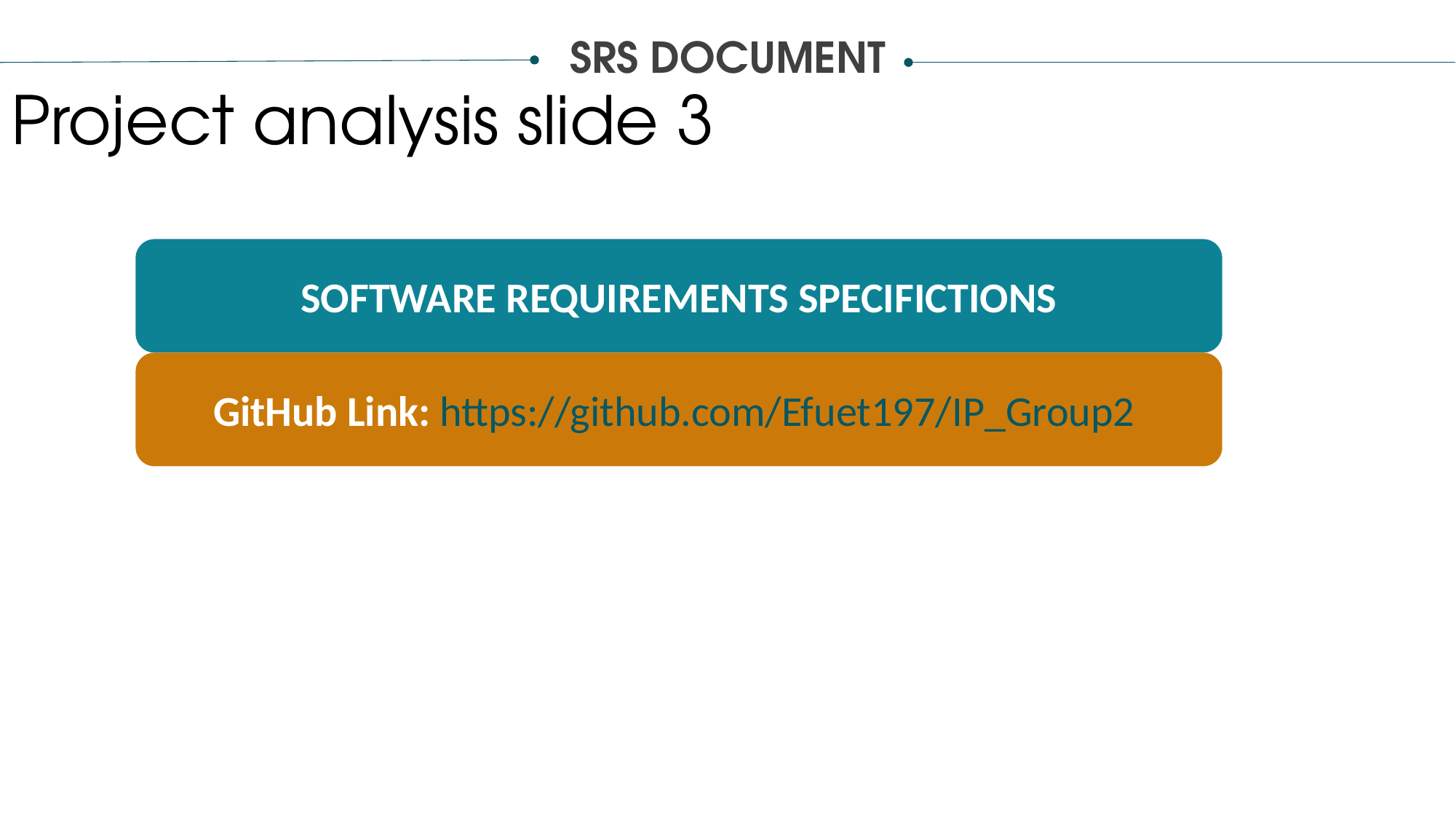

SRS DOCUMENT
Project analysis slide 3
SOFTWARE REQUIREMENTS SPECIFICTIONS
GitHub Link: https://github.com/Efuet197/IP_Group2